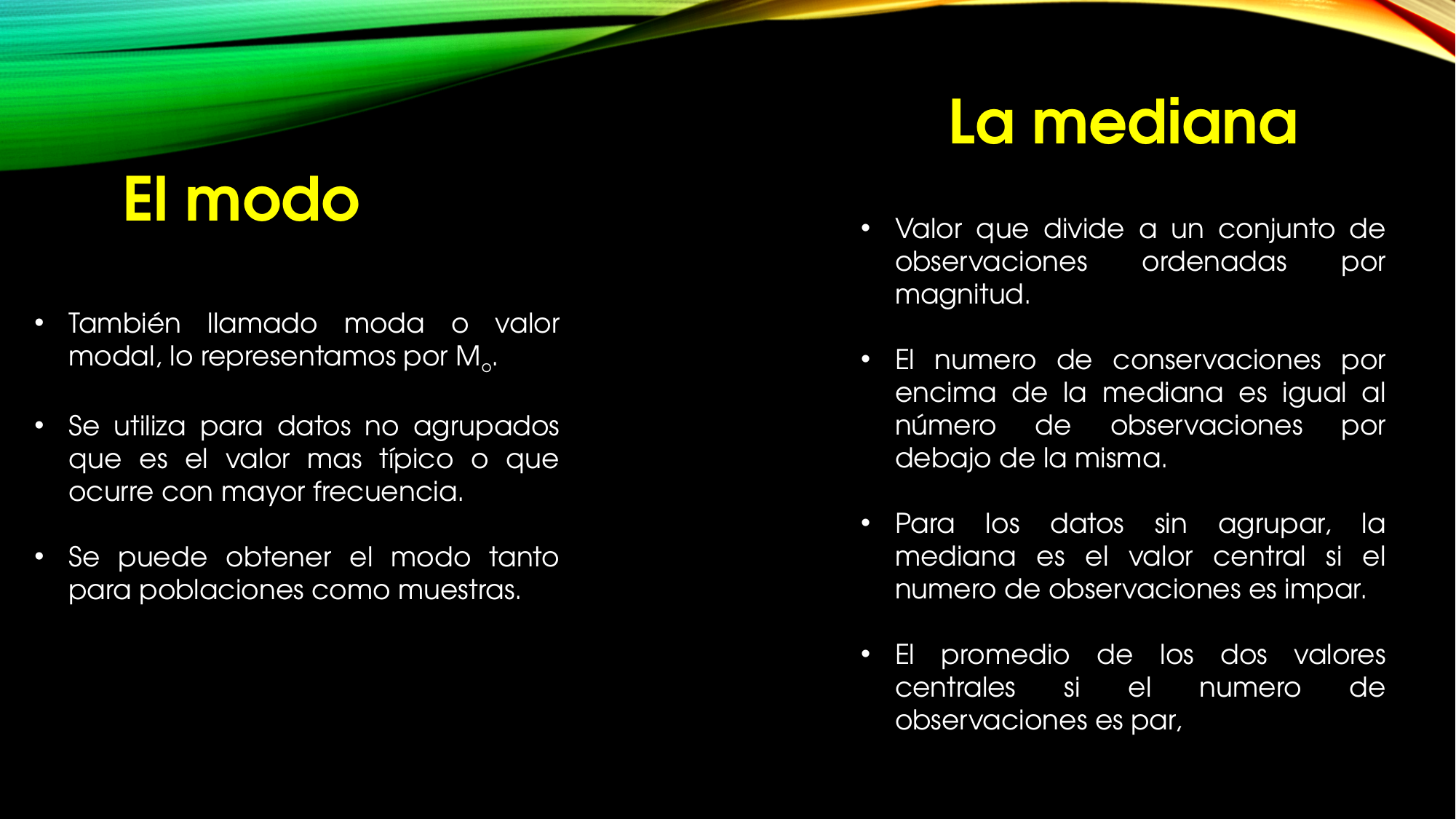

La mediana
# El modo
Valor que divide a un conjunto de observaciones ordenadas por magnitud.

El numero de conservaciones por encima de la mediana es igual al número de observaciones por debajo de la misma.

Para los datos sin agrupar, la mediana es el valor central si el numero de observaciones es impar.

El promedio de los dos valores centrales si el numero de observaciones es par,
También llamado moda o valor modal, lo representamos por Mo.

Se utiliza para datos no agrupados que es el valor mas típico o que ocurre con mayor frecuencia.

Se puede obtener el modo tanto para poblaciones como muestras.